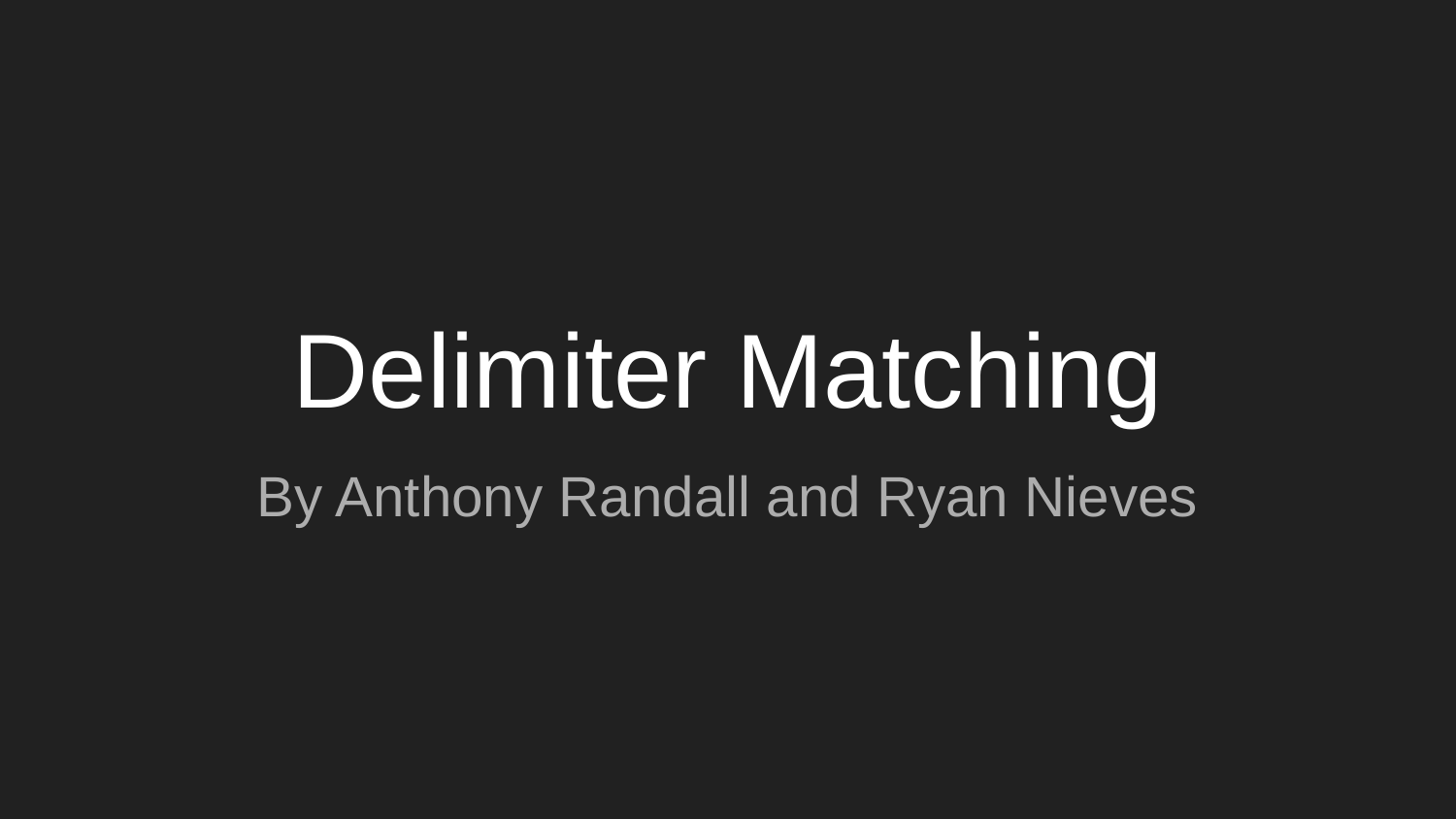

# Delimiter Matching
By Anthony Randall and Ryan Nieves